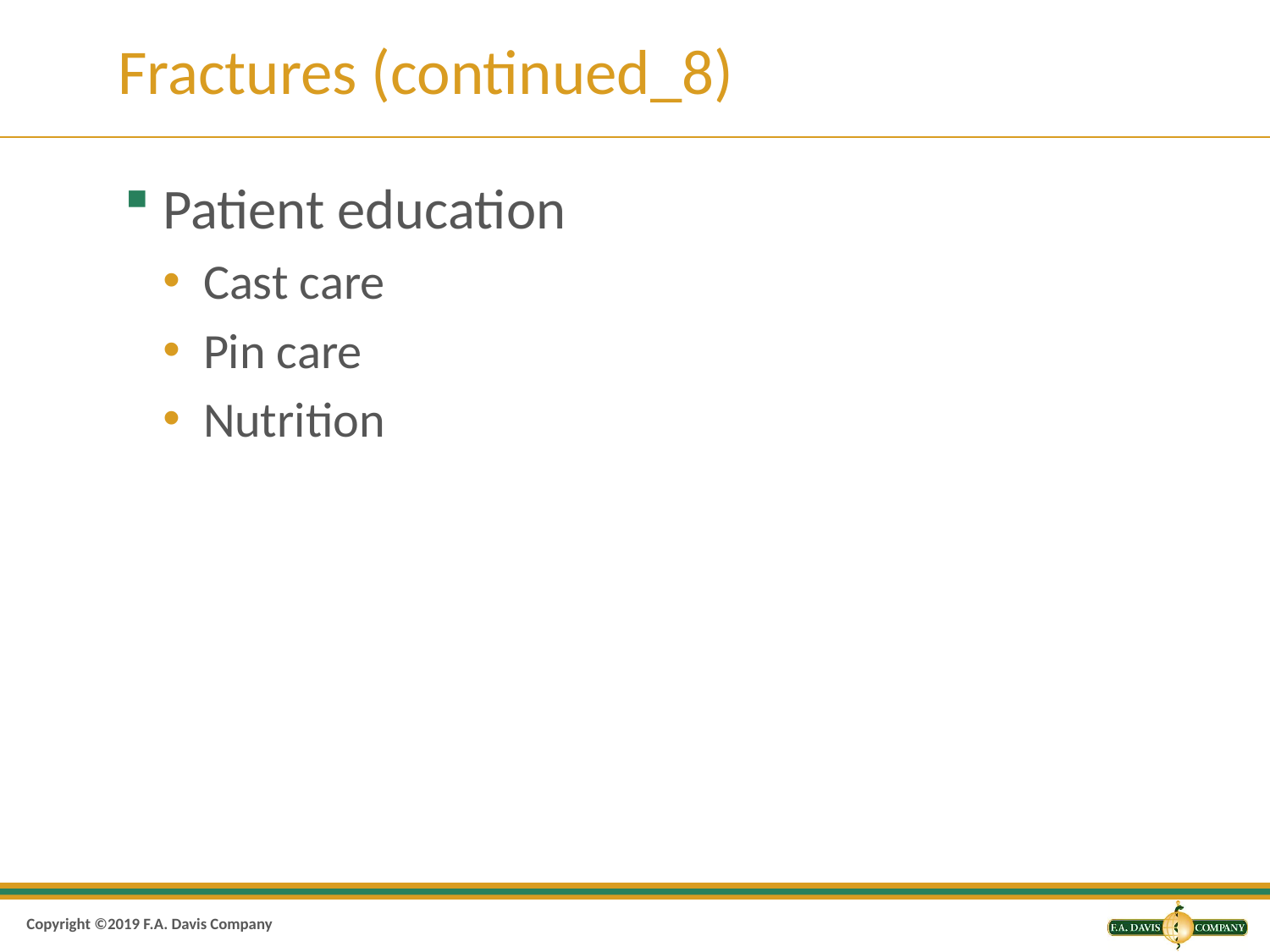

# Fractures (continued_8)
Patient education
Cast care
Pin care
Nutrition